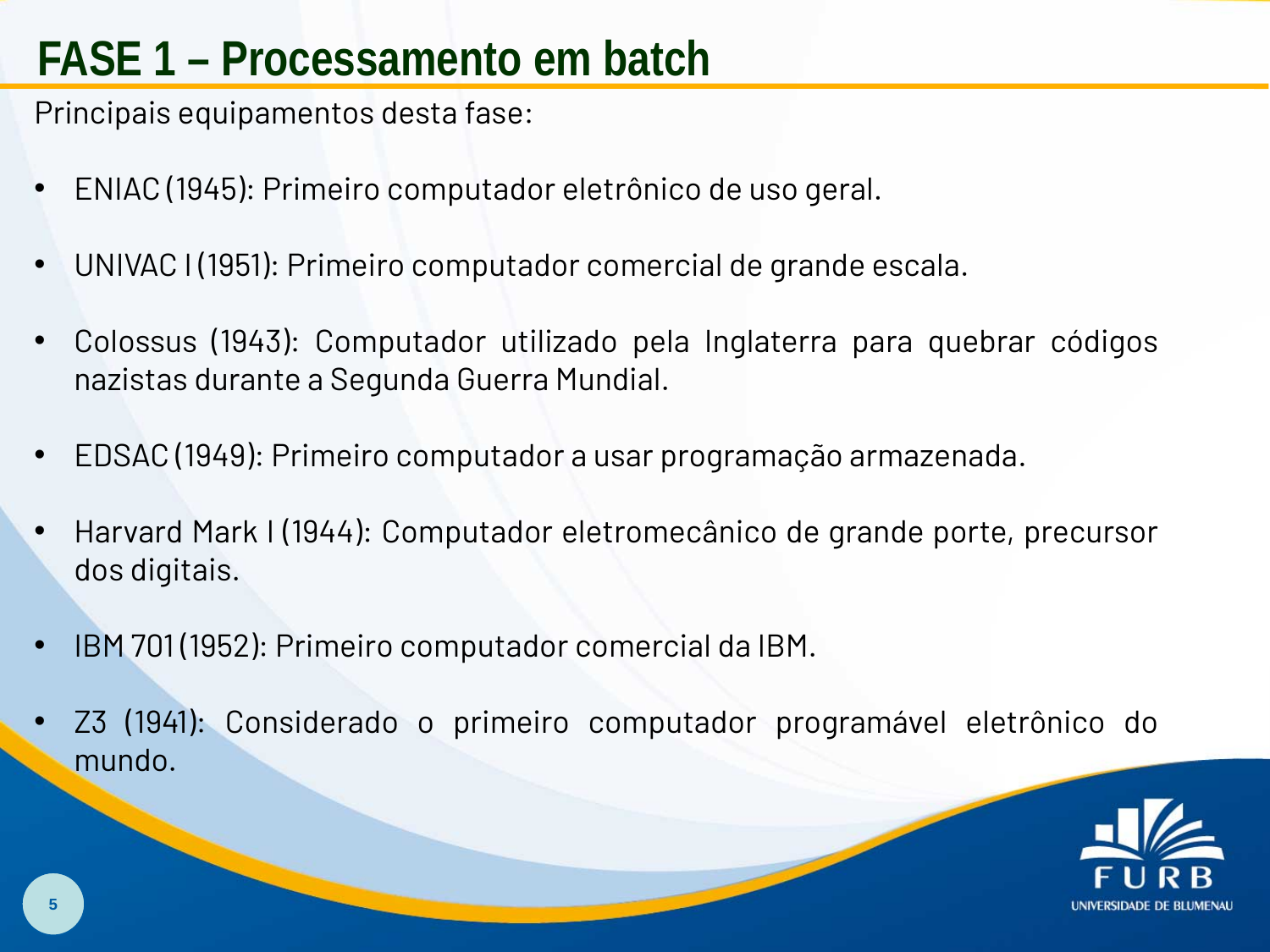

FASE 1 – Processamento em batch

Principais equipamentos desta fase:

ENIAC (1945): Primeiro computador eletrônico de uso geral.

UNIVAC I (1951): Primeiro computador comercial de grande escala.

Colossus (1943): Computador utilizado pela Inglaterra para quebrar códigos nazistas durante a Segunda Guerra Mundial.

EDSAC (1949): Primeiro computador a usar programação armazenada.

Harvard Mark I (1944): Computador eletromecânico de grande porte, precursor dos digitais.

IBM 701 (1952): Primeiro computador comercial da IBM.

Z3 (1941): Considerado o primeiro computador programável eletrônico do mundo.

5